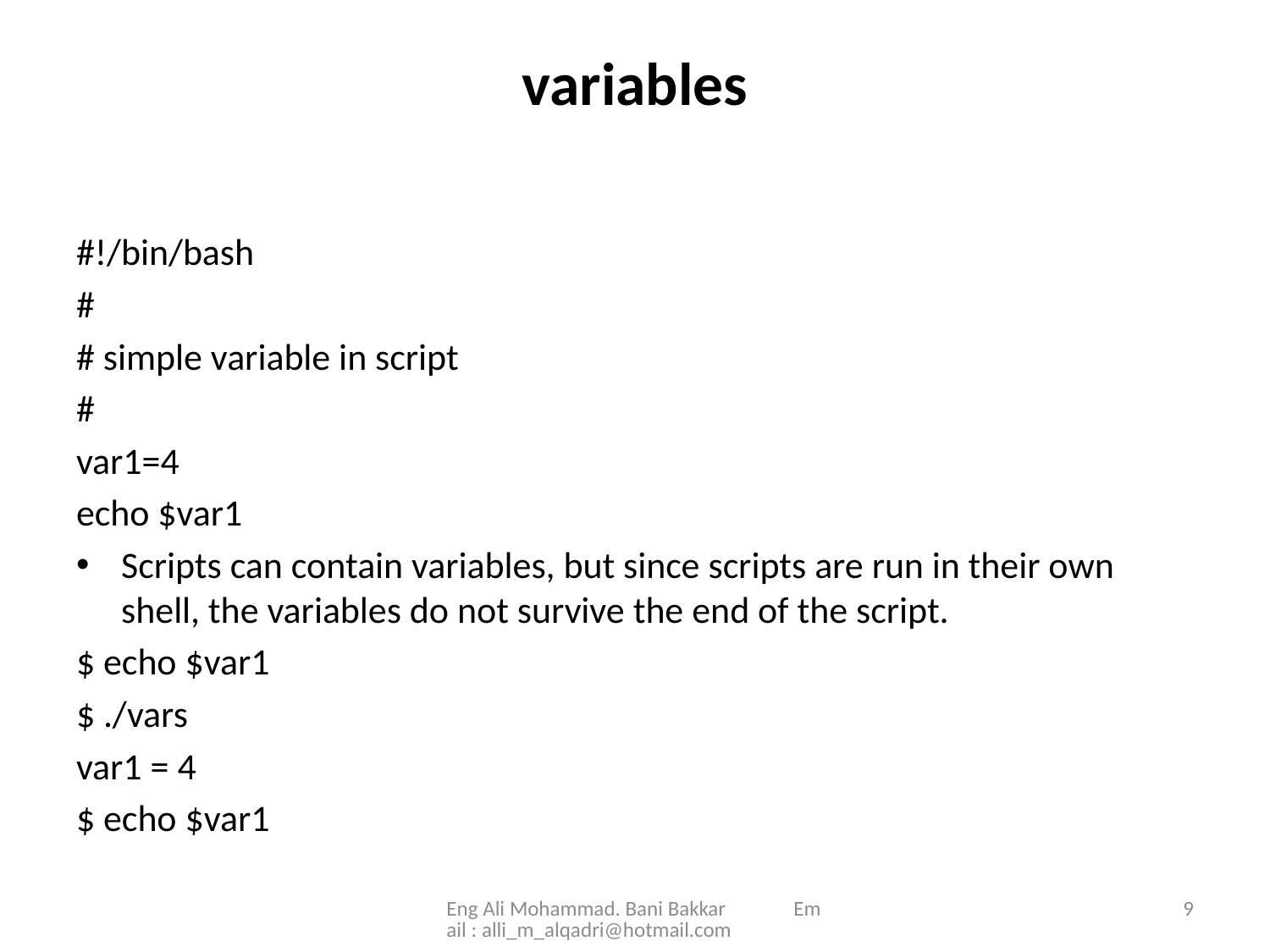

# variables
#!/bin/bash
#
# simple variable in script
#
var1=4
echo $var1
Scripts can contain variables, but since scripts are run in their own shell, the variables do not survive the end of the script.
$ echo $var1
$ ./vars
var1 = 4
$ echo $var1

Eng Ali Mohammad. Bani Bakkar              Email : alli_m_alqadri@hotmail.com
9